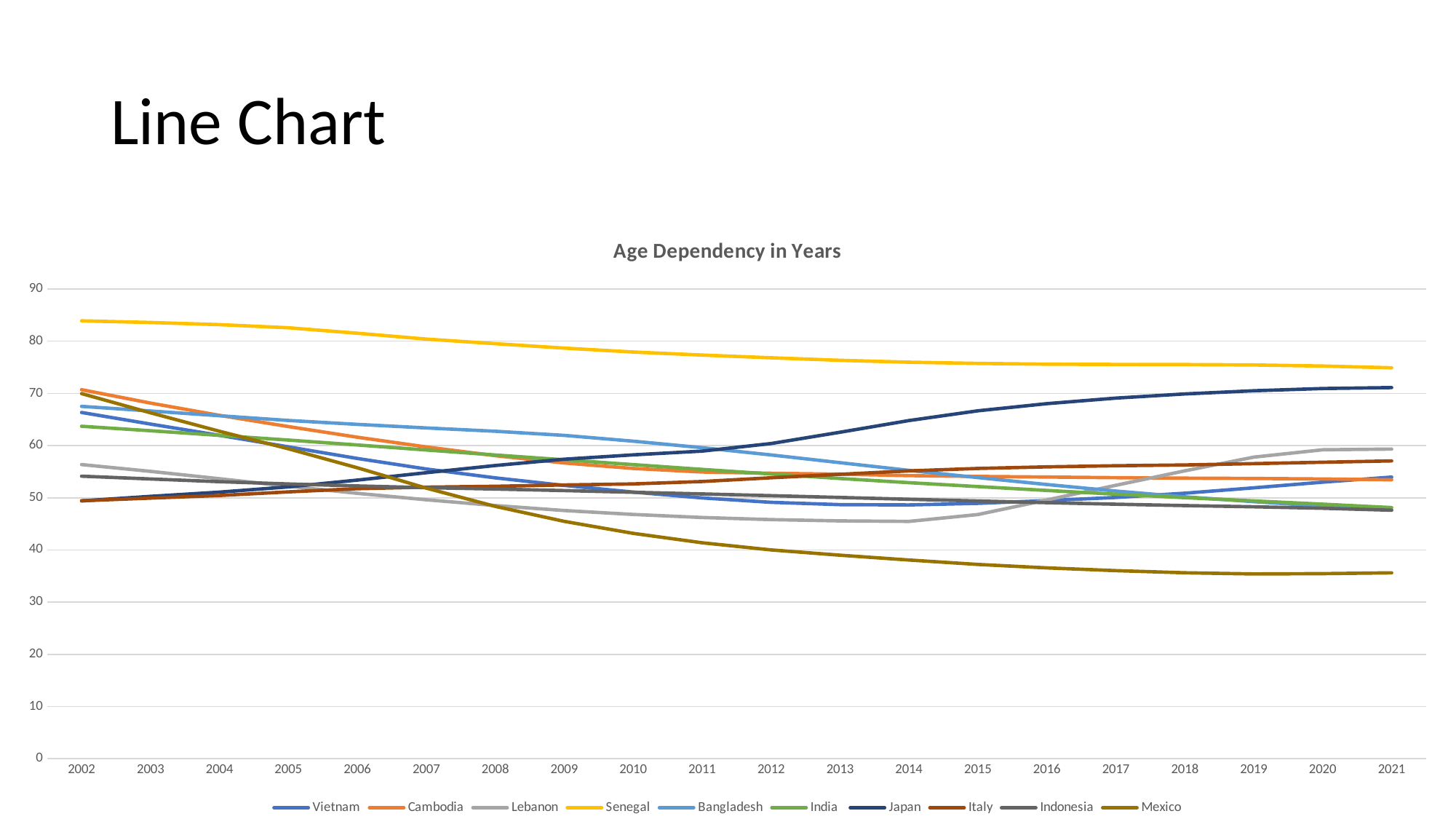

# Line Chart

### Chart: Age Dependency in Years

| Category | Vietnam | Cambodia | Lebanon | Senegal | Bangladesh | India  | Japan | Italy | Indonesia | Mexico |
|---|---|---|---|---|---|---|---|---|---|---|
| 2002 | 66.346636 | 70.713666 | 56.362263 | 83.907332 | 67.524262 | 63.703789 | 49.405676 | 49.431625 | 54.144727 | 69.968133 |
| 2003 | 64.129213 | 68.148099 | 55.061681 | 83.59551 | 66.627099 | 62.850414 | 50.273337 | 49.938167 | 53.602139 | 66.28121 |
| 2004 | 61.963893 | 65.798626 | 53.655432 | 83.184634 | 65.727826 | 61.962321 | 51.085206 | 50.444978 | 53.08369 | 62.753178 |
| 2005 | 59.760736 | 63.649323 | 52.209592 | 82.578185 | 64.814575 | 61.057335 | 52.089533 | 51.131757 | 52.64592 | 59.391029 |
| 2006 | 57.537895 | 61.608514 | 50.856406 | 81.531398 | 64.066758 | 60.120965 | 53.39086 | 51.739695 | 52.266941 | 55.745062 |
| 2007 | 55.520446 | 59.74471 | 49.62139 | 80.41448 | 63.388675 | 59.155016 | 54.809899 | 52.041133 | 51.944403 | 51.85116 |
| 2008 | 53.815611 | 58.070491 | 48.510433 | 79.533072 | 62.752688 | 58.205611 | 56.180237 | 52.208066 | 51.675732 | 48.354112 |
| 2009 | 52.370653 | 56.670674 | 47.561135 | 78.681367 | 61.962393 | 57.281108 | 57.391225 | 52.45646 | 51.383362 | 45.47512 |
| 2010 | 51.089746 | 55.625216 | 46.804983 | 77.932144 | 60.846297 | 56.359158 | 58.230172 | 52.656937 | 51.058104 | 43.173071 |
| 2011 | 49.975535 | 54.940958 | 46.225666 | 77.349748 | 59.600789 | 55.446592 | 58.946046 | 53.116625 | 50.736532 | 41.368687 |
| 2012 | 49.135822 | 54.703781 | 45.807709 | 76.827647 | 58.214342 | 54.557496 | 60.39258 | 53.836538 | 50.41082 | 40.006864 |
| 2013 | 48.683348 | 54.525817 | 45.563565 | 76.345708 | 56.73104 | 53.695135 | 62.558464 | 54.505125 | 50.058791 | 38.989512 |
| 2014 | 48.627952 | 54.245717 | 45.466353 | 75.984788 | 55.256359 | 52.894429 | 64.801444 | 55.151414 | 49.718803 | 38.066446 |
| 2015 | 48.934028 | 54.090767 | 46.792455 | 75.748288 | 53.866465 | 52.148101 | 66.67134 | 55.624837 | 49.390386 | 37.219273 |
| 2016 | 49.462725 | 53.97532 | 49.581235 | 75.606589 | 52.546544 | 51.409734 | 68.041824 | 55.932312 | 49.067613 | 36.557291 |
| 2017 | 50.062409 | 53.854729 | 52.39632 | 75.551478 | 51.291759 | 50.684828 | 69.104695 | 56.140412 | 48.770801 | 36.030371 |
| 2018 | 50.875995 | 53.761655 | 55.163194 | 75.526073 | 50.189337 | 50.018928 | 69.901206 | 56.294408 | 48.505985 | 35.619701 |
| 2019 | 51.908944 | 53.701628 | 57.788411 | 75.454357 | 49.255277 | 49.401029 | 70.508399 | 56.547934 | 48.271783 | 35.399764 |
| 2020 | 52.993209 | 53.605416 | 59.197977 | 75.251957 | 48.401291 | 48.775548 | 70.936915 | 56.81374 | 47.991288 | 35.452564 |
| 2021 | 53.9712 | 53.448417 | 59.338393 | 74.913249 | 47.667072 | 48.126325 | 71.118768 | 57.065307 | 47.614804 | 35.615273 |